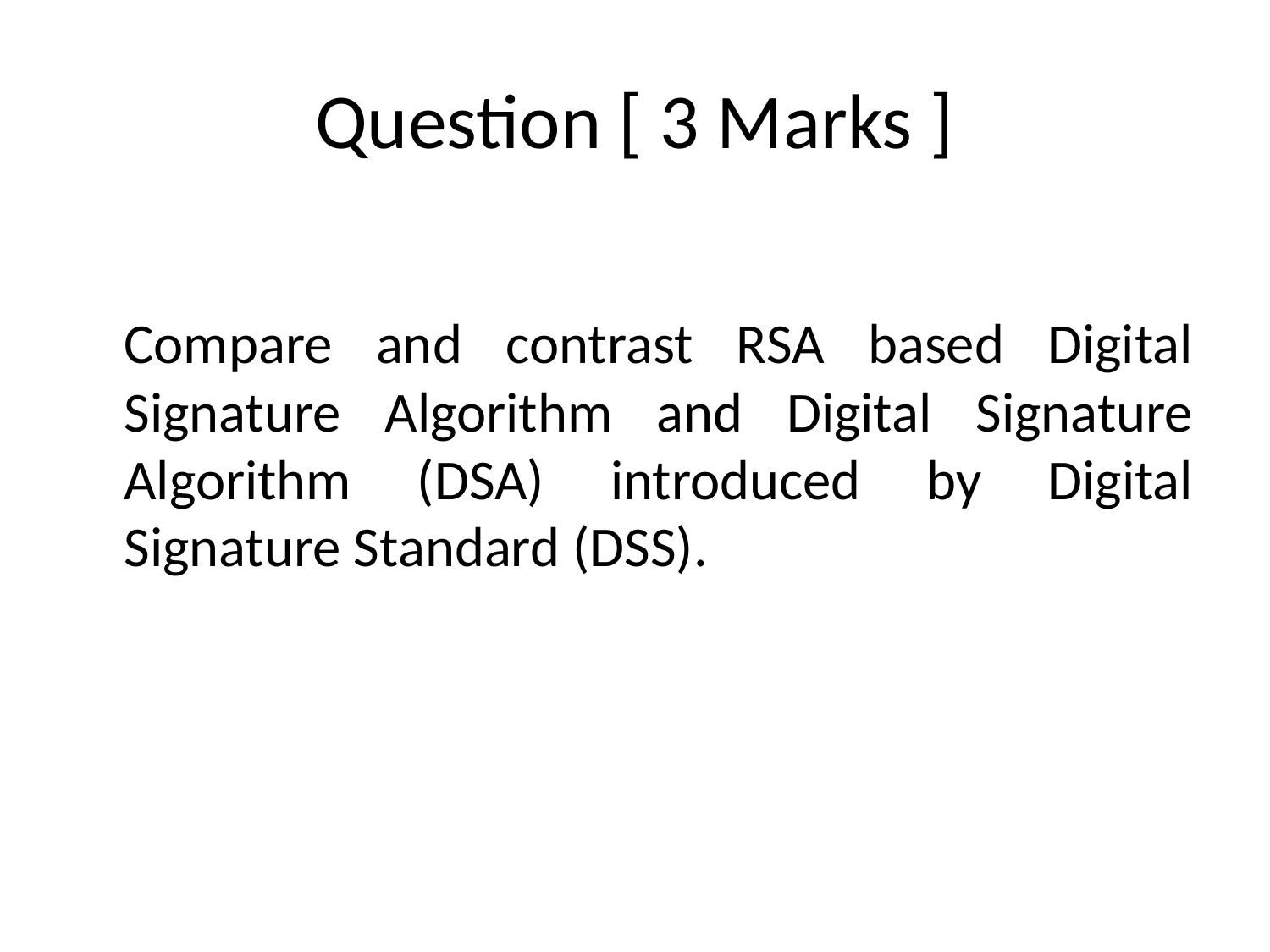

# Question [ 3 Marks ]

	Compare and contrast RSA based Digital Signature Algorithm and Digital Signature Algorithm (DSA) introduced by Digital Signature Standard (DSS).